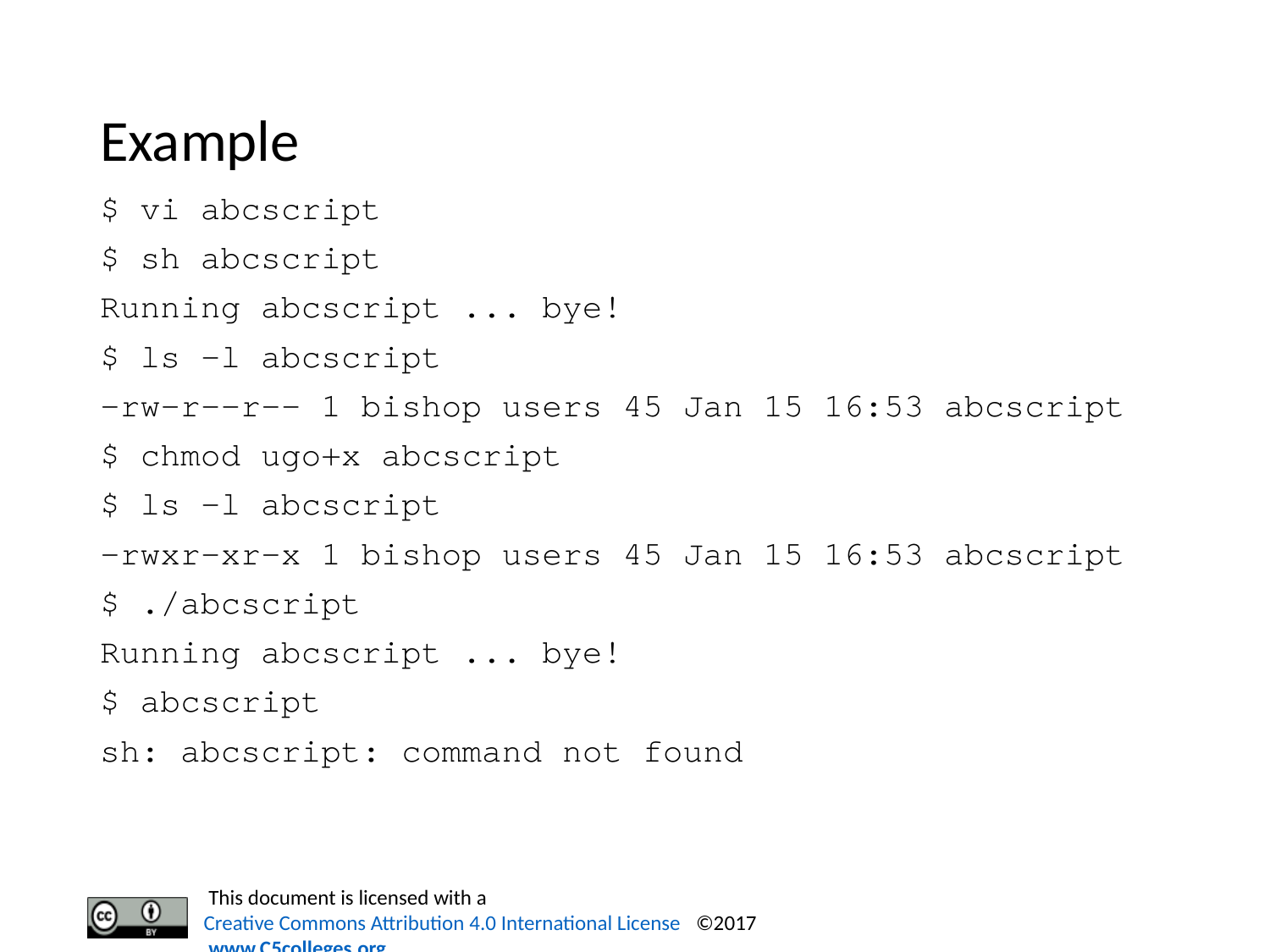

# Example
$ vi abcscript
$ sh abcscript
Running abcscript ... bye!
$ ls -l abcscript
-rw-r--r-- 1 bishop users 45 Jan 15 16:53 abcscript
$ chmod ugo+x abcscript
$ ls -l abcscript
-rwxr-xr-x 1 bishop users 45 Jan 15 16:53 abcscript
$ ./abcscript
Running abcscript ... bye!
$ abcscript
sh: abcscript: command not found